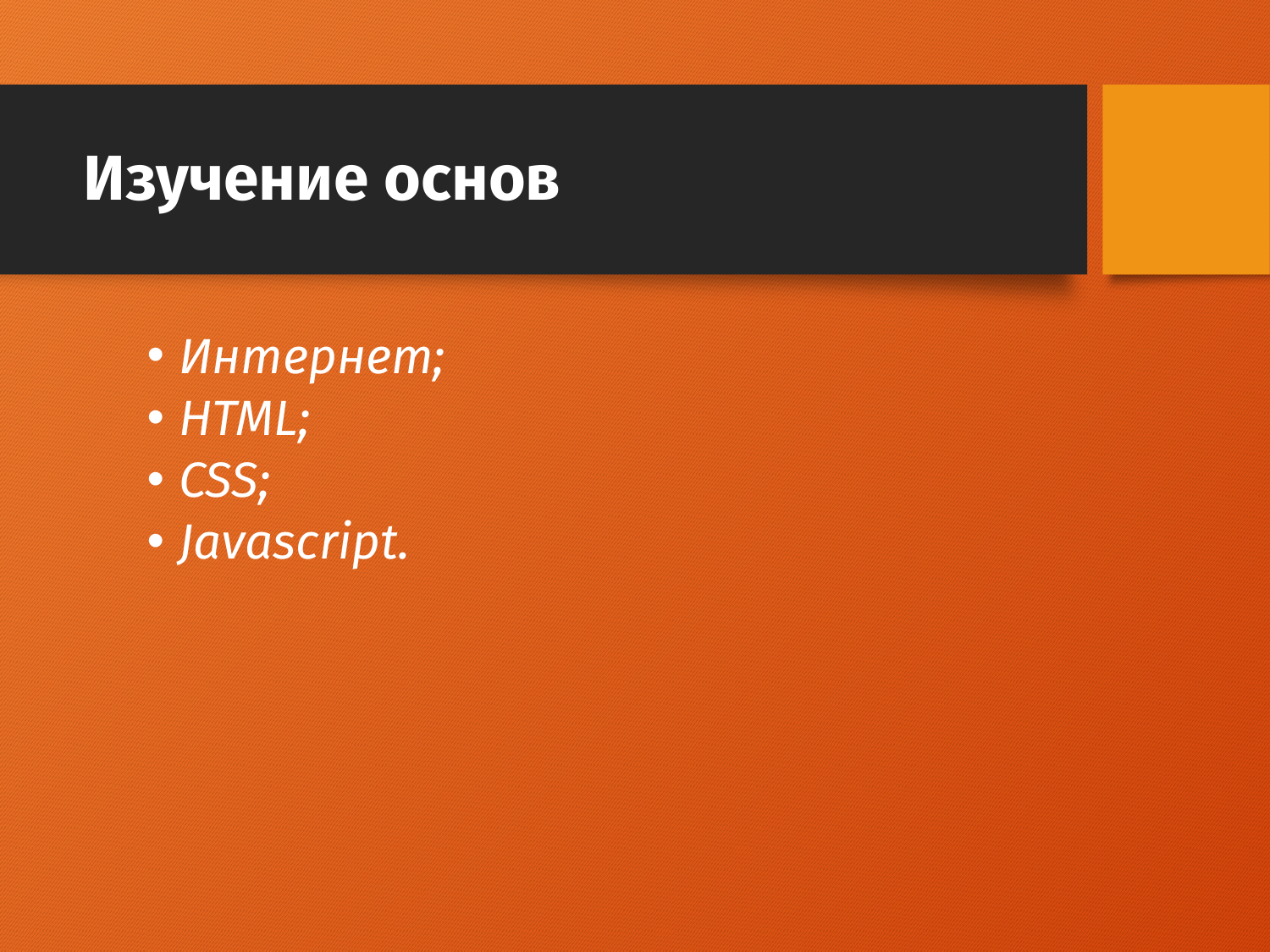

# Изучение основ
Интернет;
HTML;
CSS;
Javascript.